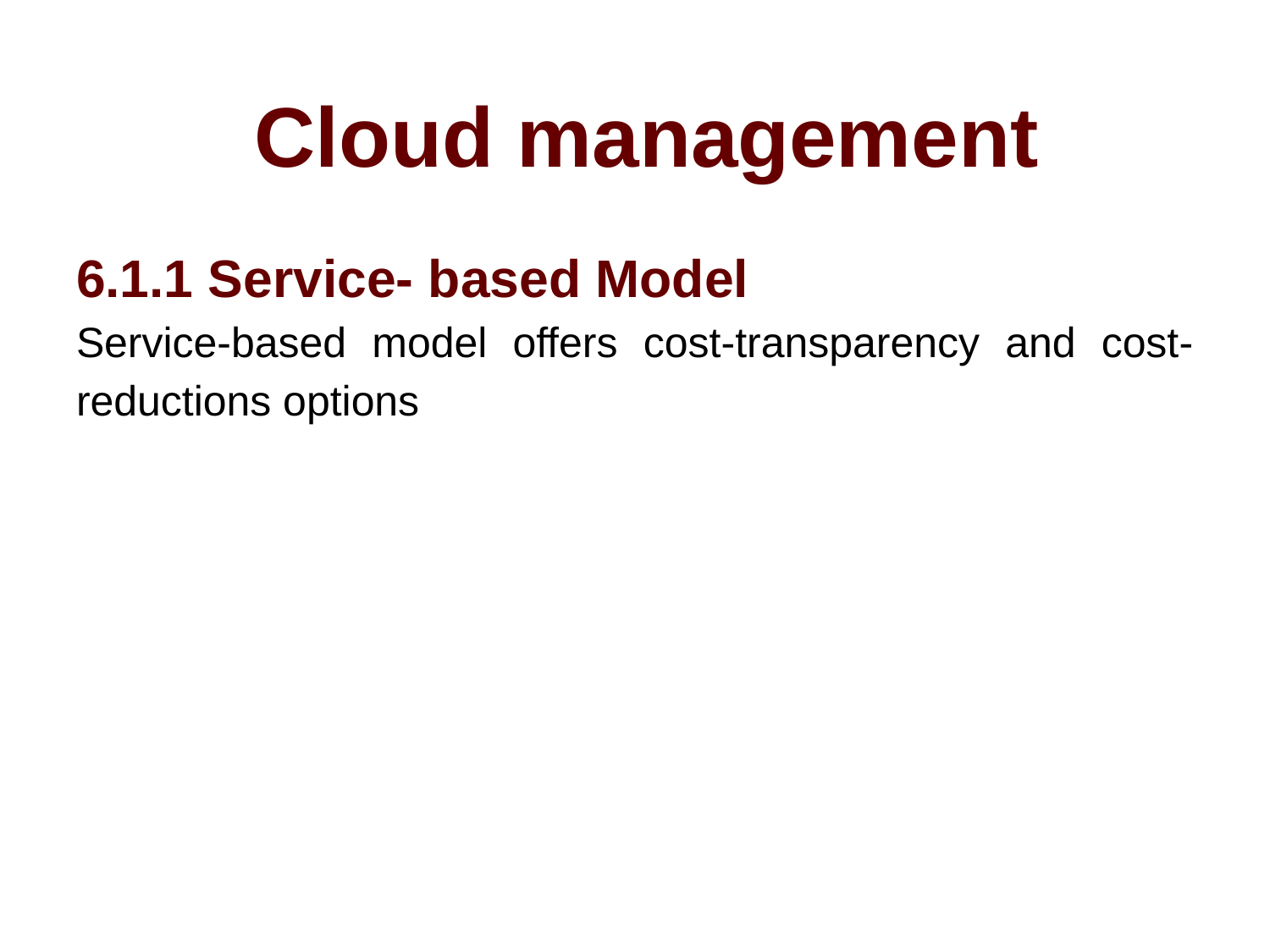

# Cloud management
6.1.1 Service- based Model
Service-based model offers cost-transparency and cost-reductions options